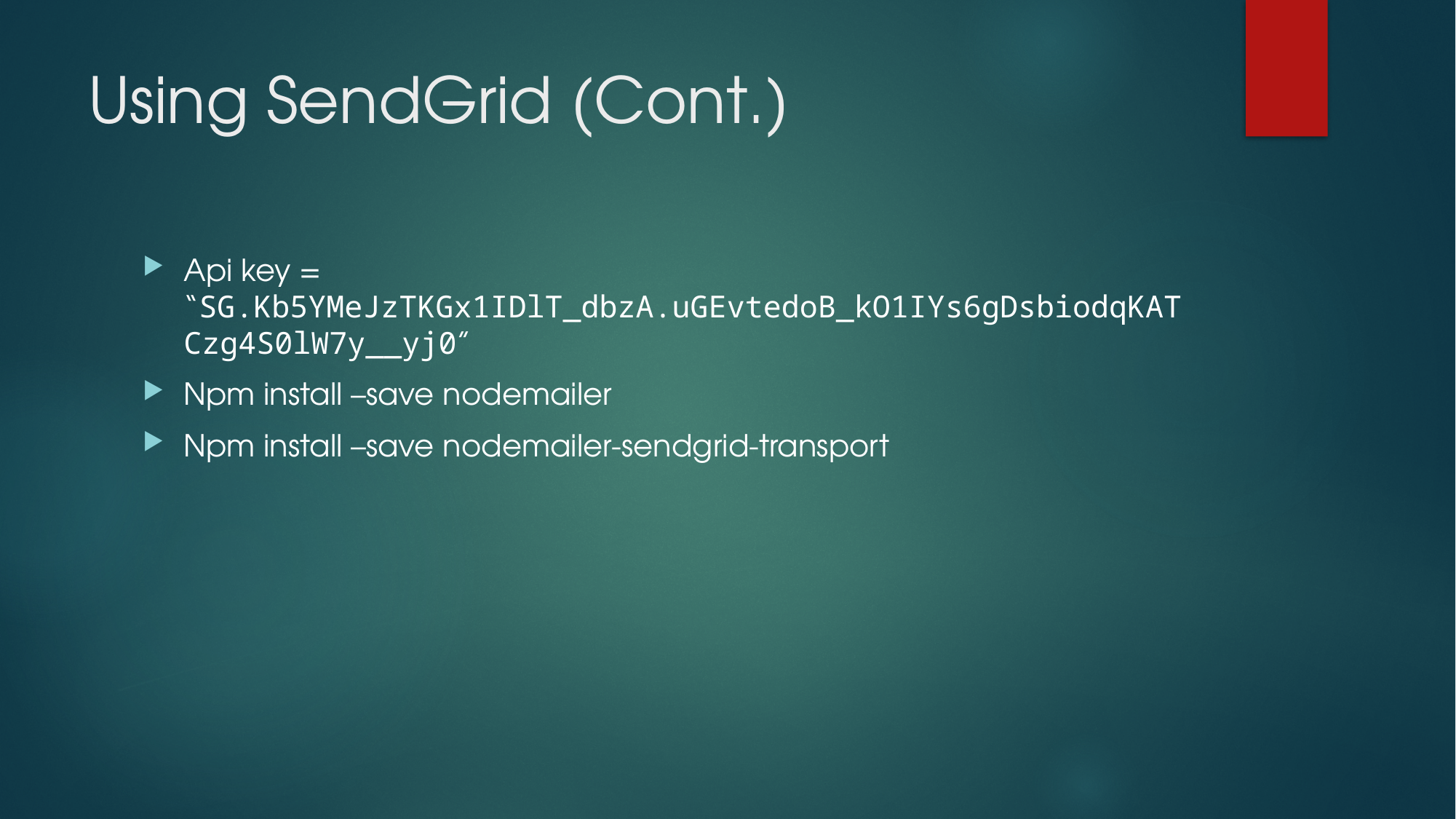

# Using SendGrid (Cont.)
Api key = “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”
Npm install –save nodemailer
Npm install –save nodemailer-sendgrid-transport